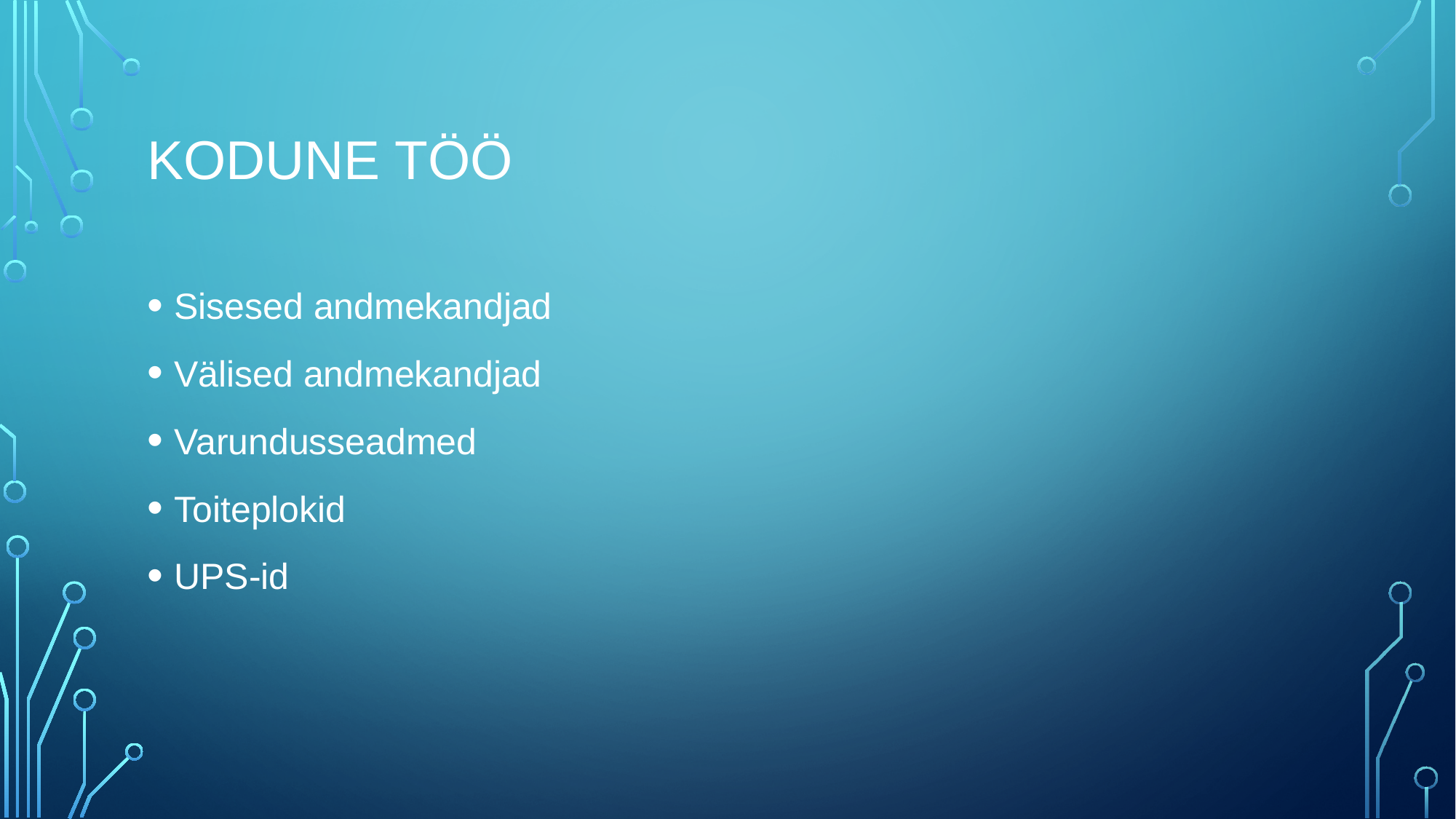

# Kodune töö
Sisesed andmekandjad
Välised andmekandjad
Varundusseadmed
Toiteplokid
UPS-id